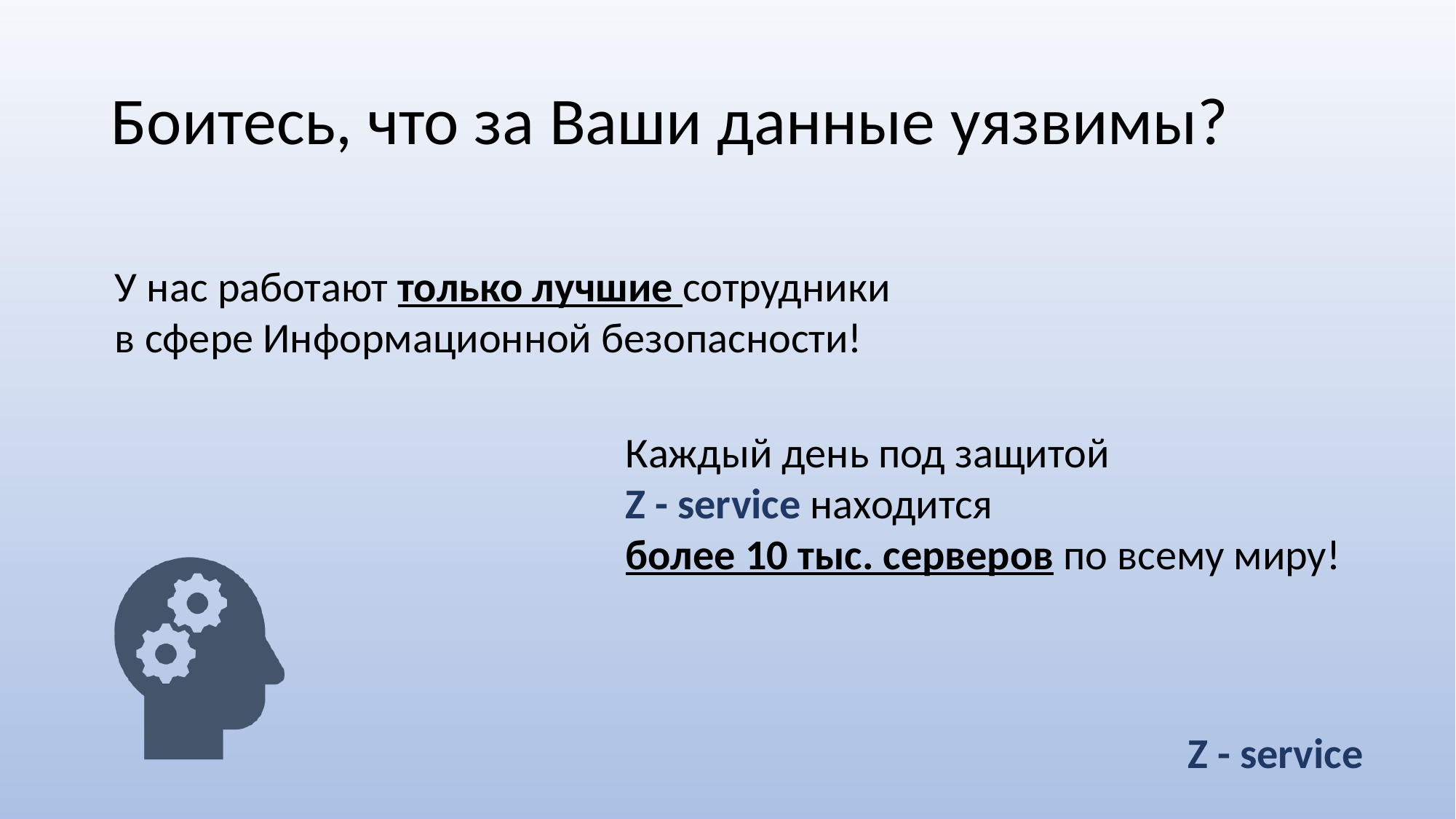

# Боитесь, что за Ваши данные уязвимы?
У нас работают только лучшие сотрудники
в сфере Информационной безопасности!
Каждый день под защитой
Z - service находится
более 10 тыс. серверов по всему миру!